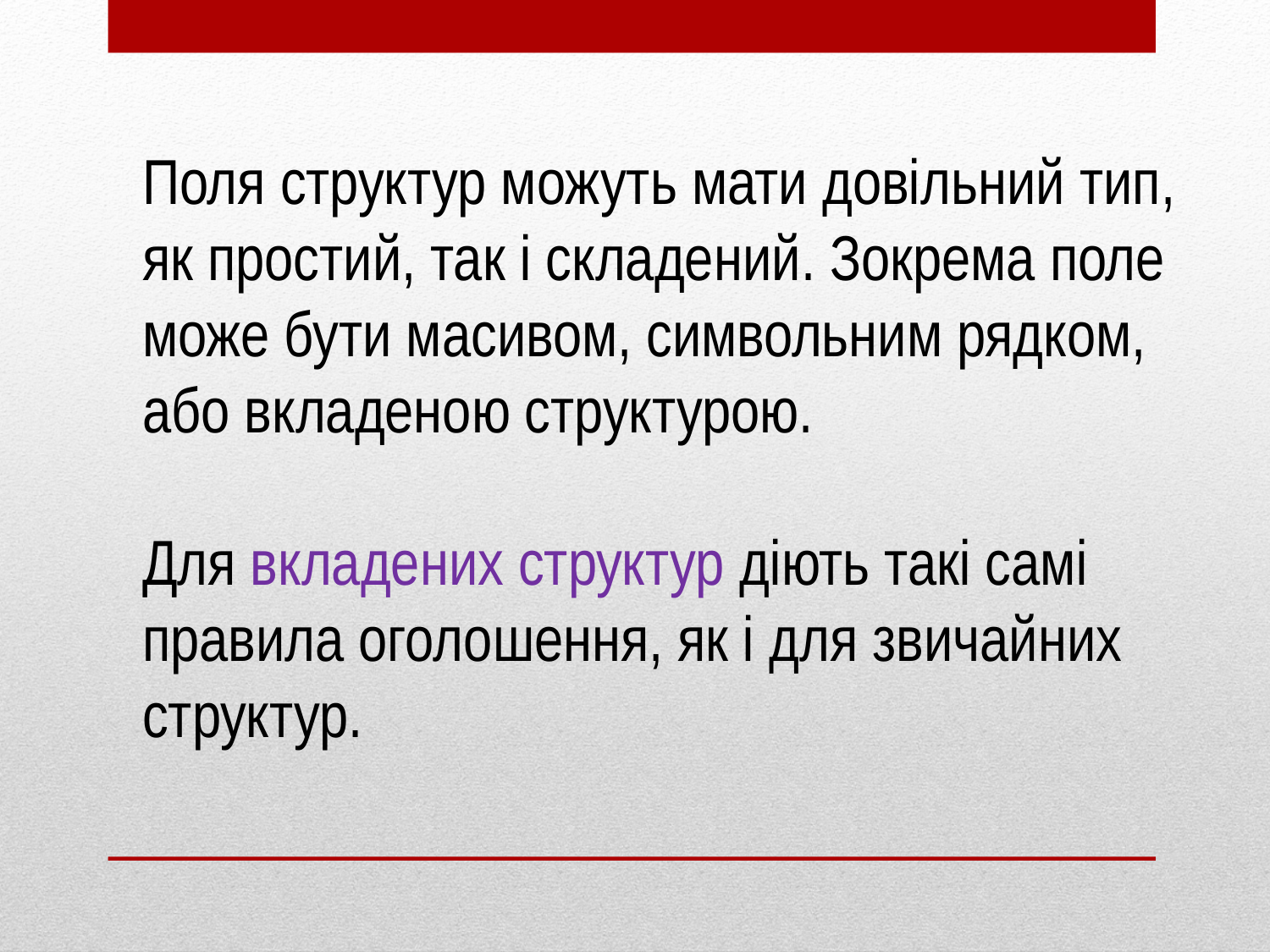

Поля структур можуть мати довільний тип, як простий, так і складений. Зокрема поле може бути масивом, символьним рядком, або вкладеною структурою.

Для вкладених структур діють такі самі правила оголошення, як і для звичайних структур.